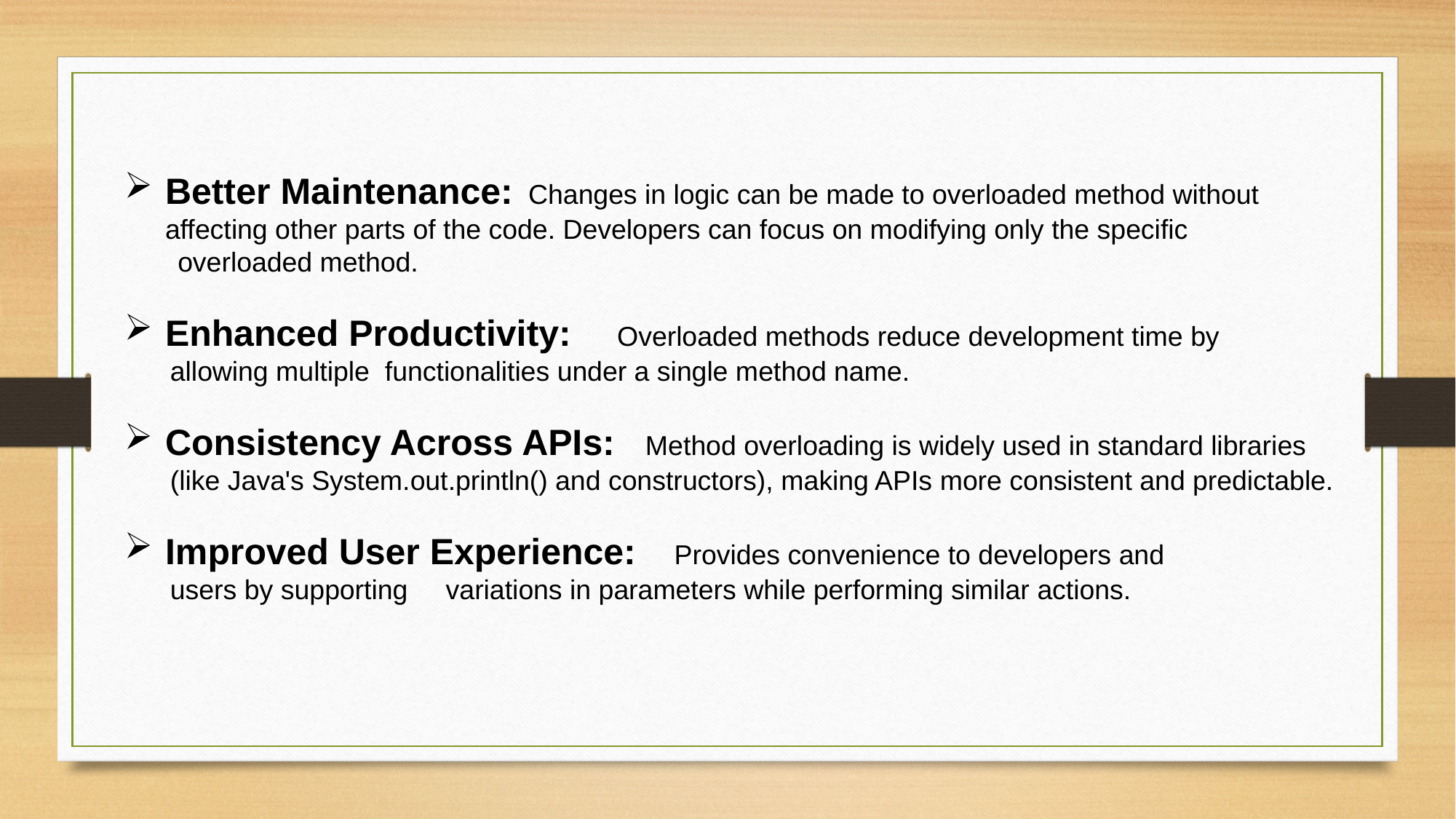

Better Maintenance:  Changes in logic can be made to overloaded method without affecting other parts of the code. Developers can focus on modifying only the specific
       overloaded method.

Enhanced Productivity:      Overloaded methods reduce development time by
      allowing multiple  functionalities under a single method name.

Consistency Across APIs:    Method overloading is widely used in standard libraries
      (like Java's System.out.println() and constructors), making APIs more consistent and predictable.

Improved User Experience:     Provides convenience to developers and
      users by supporting     variations in parameters while performing similar actions.